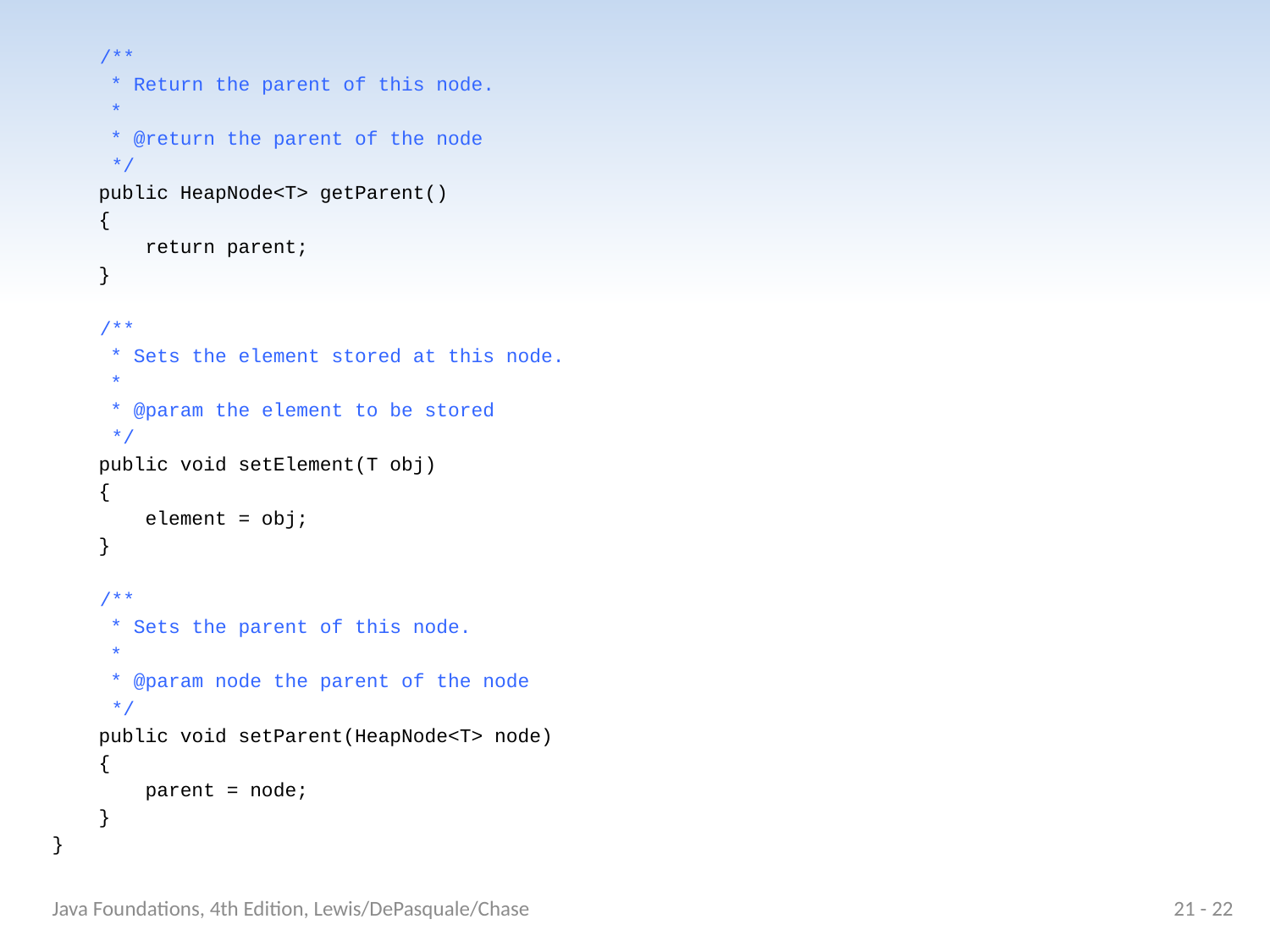

/**
     * Return the parent of this node.
     *
     * @return the parent of the node
	 */
    public HeapNode<T> getParent()
    {
        return parent;
    }

	/**
     * Sets the element stored at this node.
     *
     * @param the element to be stored
	 */
    public void setElement(T obj)
    {
        element = obj;
    }

	/**
     * Sets the parent of this node.
     *
     * @param node the parent of the node
	 */
    public void setParent(HeapNode<T> node)
    {
        parent = node;
    }
}

Java Foundations, 4th Edition, Lewis/DePasquale/Chase
21 - 22